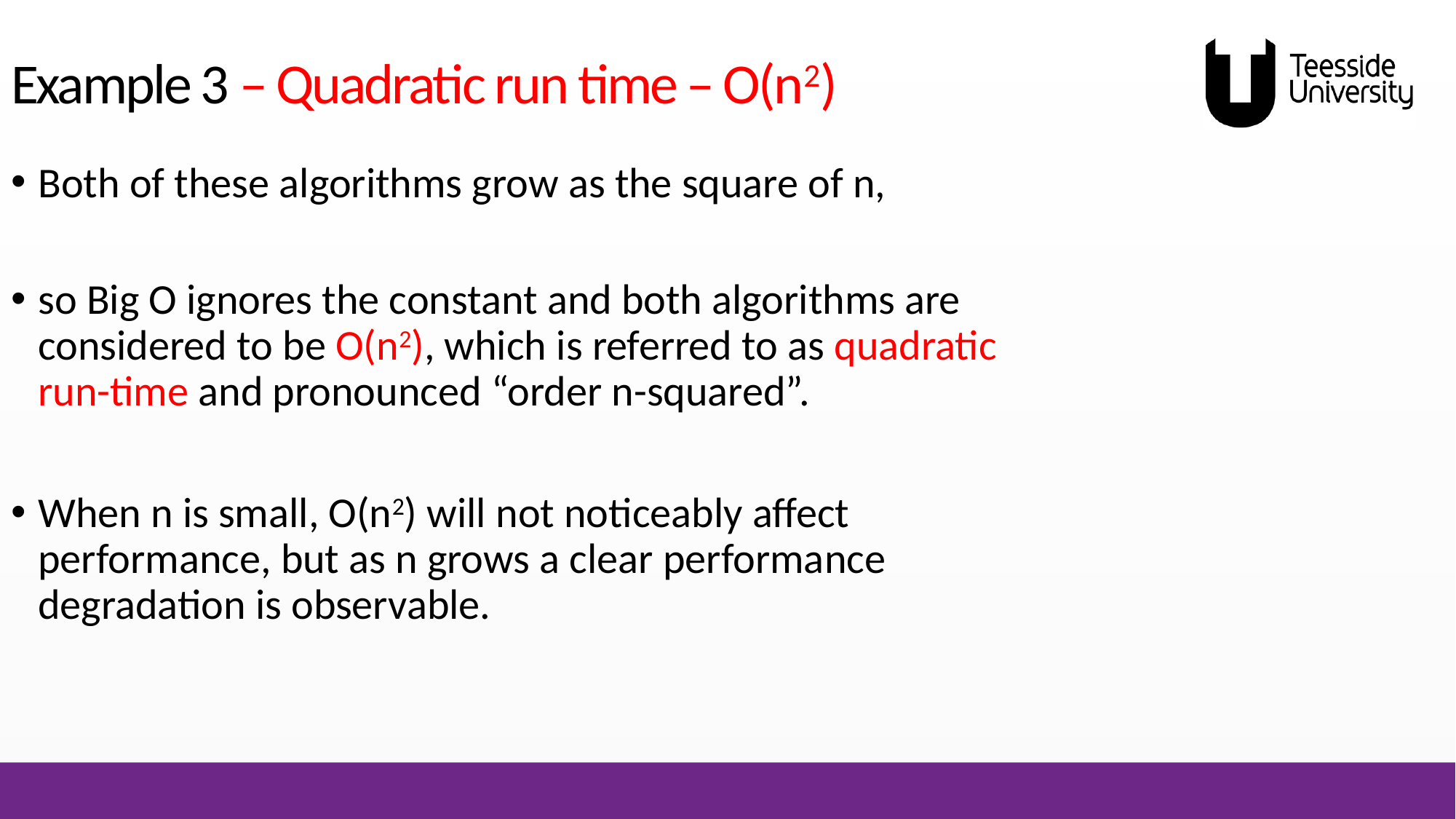

# Example 3 – Quadratic run time – O(n2)
Both of these algorithms grow as the square of n,

so Big O ignores the constant and both algorithms are considered to be O(n2), which is referred to as quadratic run-time and pronounced “order n-squared”.

When n is small, O(n2) will not noticeably affect performance, but as n grows a clear performance degradation is observable.